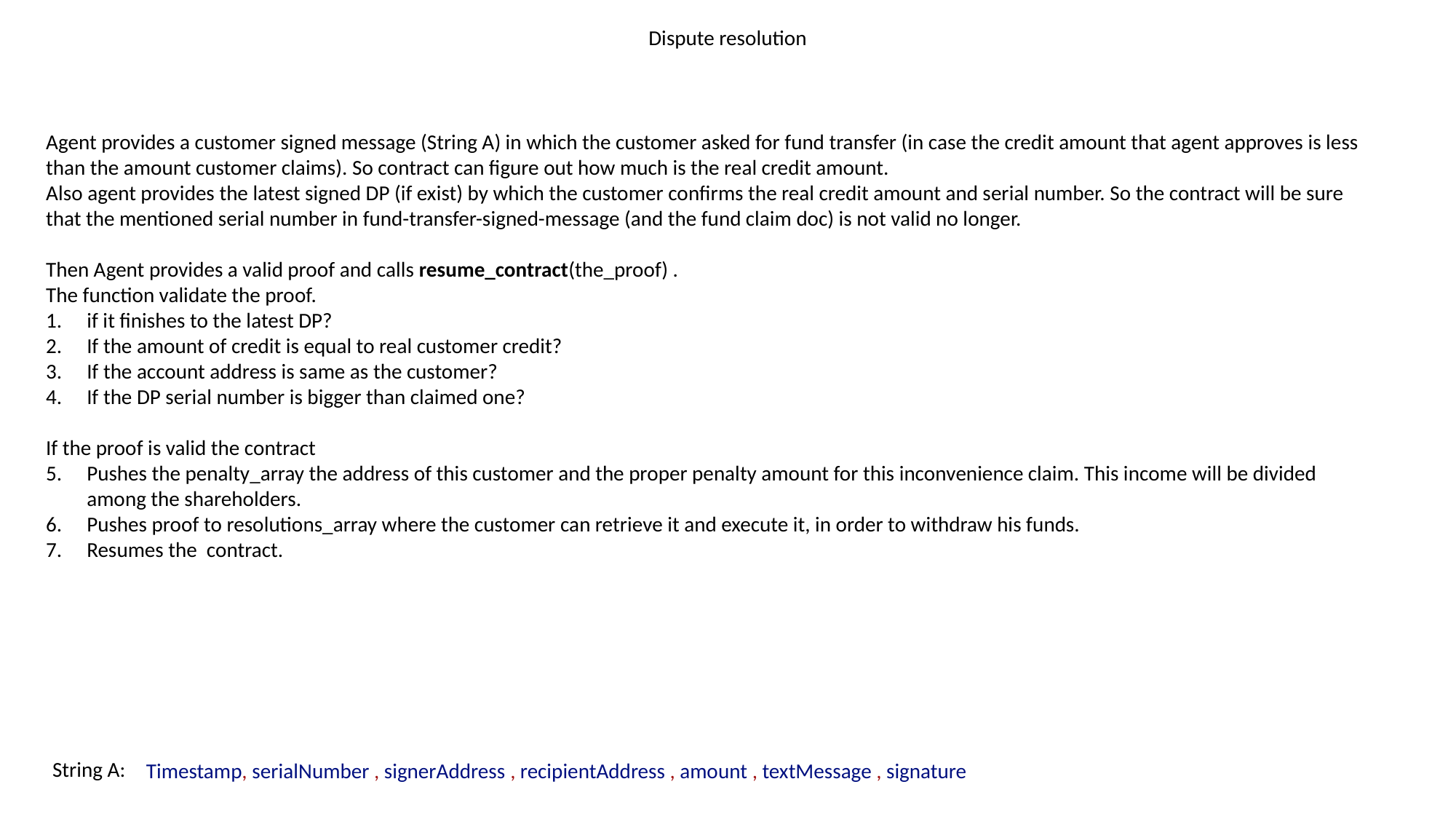

Dispute resolution
Agent provides a customer signed message (String A) in which the customer asked for fund transfer (in case the credit amount that agent approves is less than the amount customer claims). So contract can figure out how much is the real credit amount.
Also agent provides the latest signed DP (if exist) by which the customer confirms the real credit amount and serial number. So the contract will be sure that the mentioned serial number in fund-transfer-signed-message (and the fund claim doc) is not valid no longer.

Then Agent provides a valid proof and calls resume_contract(the_proof) .
The function validate the proof.
if it finishes to the latest DP?
If the amount of credit is equal to real customer credit?
If the account address is same as the customer?
If the DP serial number is bigger than claimed one?

If the proof is valid the contract
Pushes the penalty_array the address of this customer and the proper penalty amount for this inconvenience claim. This income will be divided among the shareholders.
Pushes proof to resolutions_array where the customer can retrieve it and execute it, in order to withdraw his funds.
Resumes the  contract.
String A:
Timestamp, serialNumber , signerAddress , recipientAddress , amount , textMessage , signature